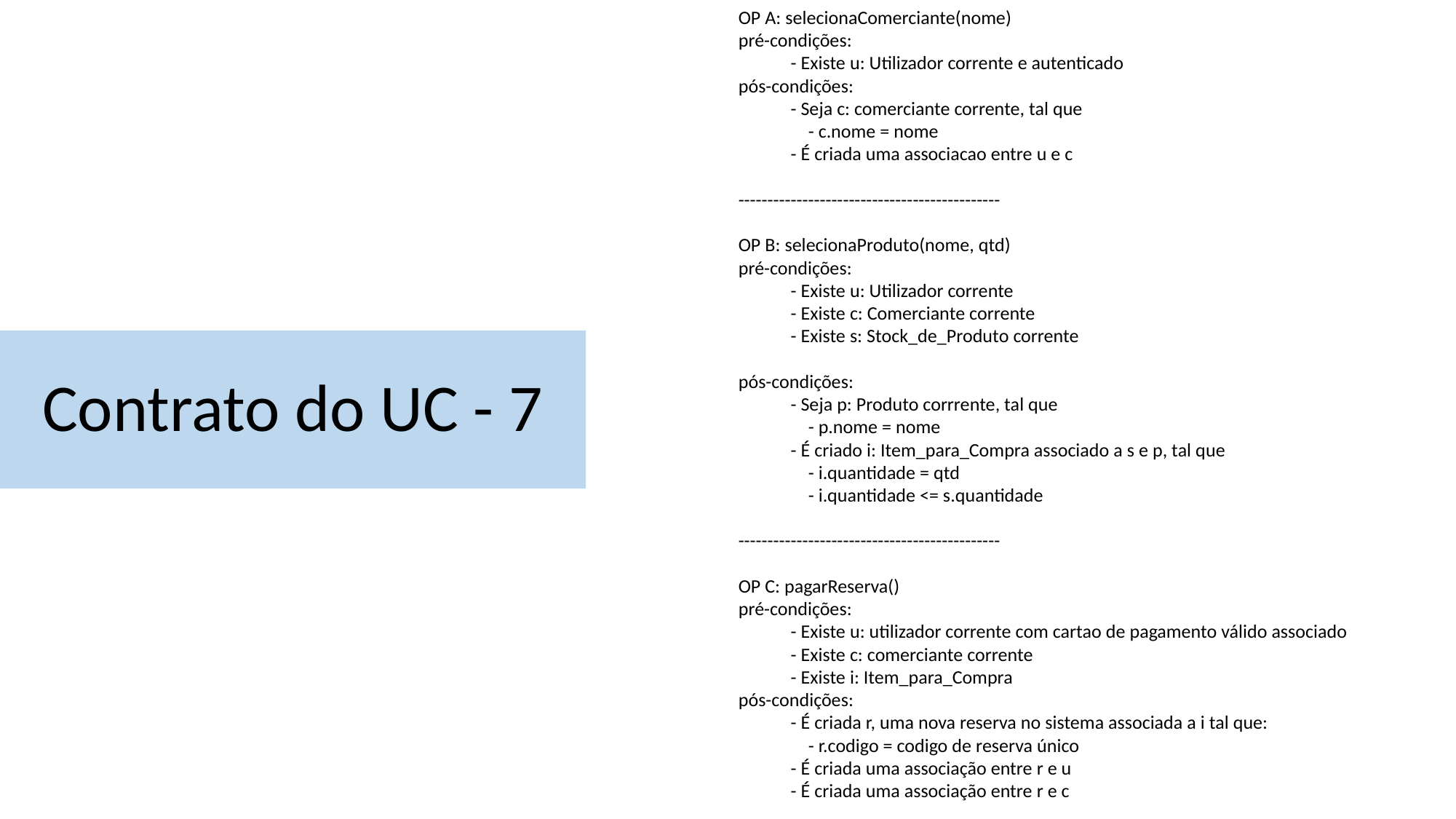

OP A: selecionaComerciante(nome)
pré-condições:
            - Existe u: Utilizador corrente e autenticado
pós-condições:
            - Seja c: comerciante corrente, tal que
                - c.nome = nome
            - É criada uma associacao entre u e c

---------------------------------------------

OP B: selecionaProduto(nome, qtd)
pré-condições:
            - Existe u: Utilizador corrente
            - Existe c: Comerciante corrente
            - Existe s: Stock_de_Produto corrente

pós-condições:
            - Seja p: Produto corrrente, tal que
                - p.nome = nome
            - É criado i: Item_para_Compra associado a s e p, tal que
                - i.quantidade = qtd
                - i.quantidade <= s.quantidade

---------------------------------------------

OP C: pagarReserva()
pré-condições:
            - Existe u: utilizador corrente com cartao de pagamento válido associado
            - Existe c: comerciante corrente
            - Existe i: Item_para_Compra
pós-condições:
            - É criada r, uma nova reserva no sistema associada a i tal que:
                - r.codigo = codigo de reserva único
            - É criada uma associação entre r e u
            - É criada uma associação entre r e c
# Contrato do UC - 7